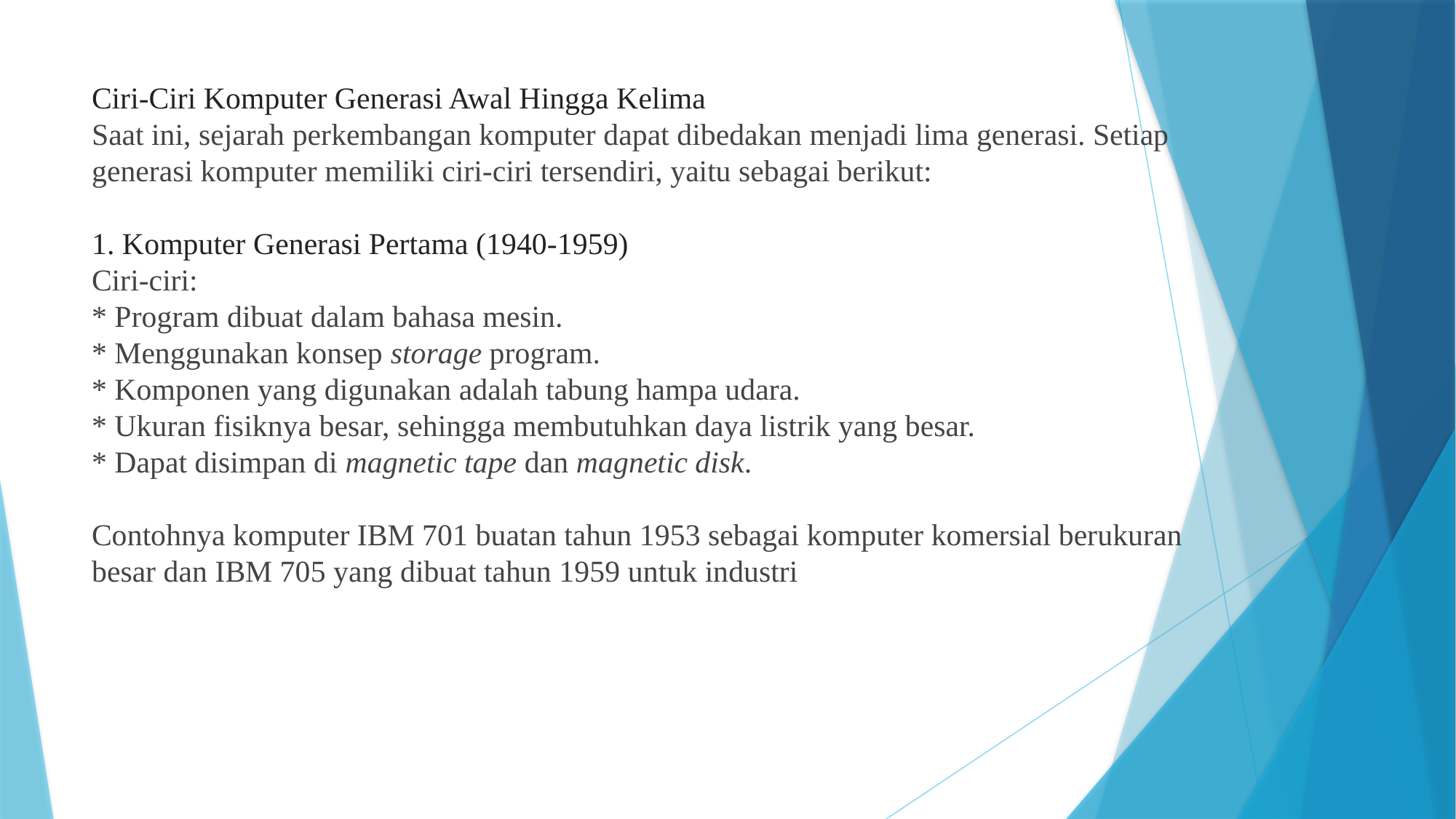

# Ciri-Ciri Komputer Generasi Awal Hingga Kelima Saat ini, sejarah perkembangan komputer dapat dibedakan menjadi lima generasi. Setiap generasi komputer memiliki ciri-ciri tersendiri, yaitu sebagai berikut: 1. Komputer Generasi Pertama (1940-1959) Ciri-ciri: * Program dibuat dalam bahasa mesin. * Menggunakan konsep storage program. * Komponen yang digunakan adalah tabung hampa udara. * Ukuran fisiknya besar, sehingga membutuhkan daya listrik yang besar. * Dapat disimpan di magnetic tape dan magnetic disk. Contohnya komputer IBM 701 buatan tahun 1953 sebagai komputer komersial berukuran besar dan IBM 705 yang dibuat tahun 1959 untuk industri